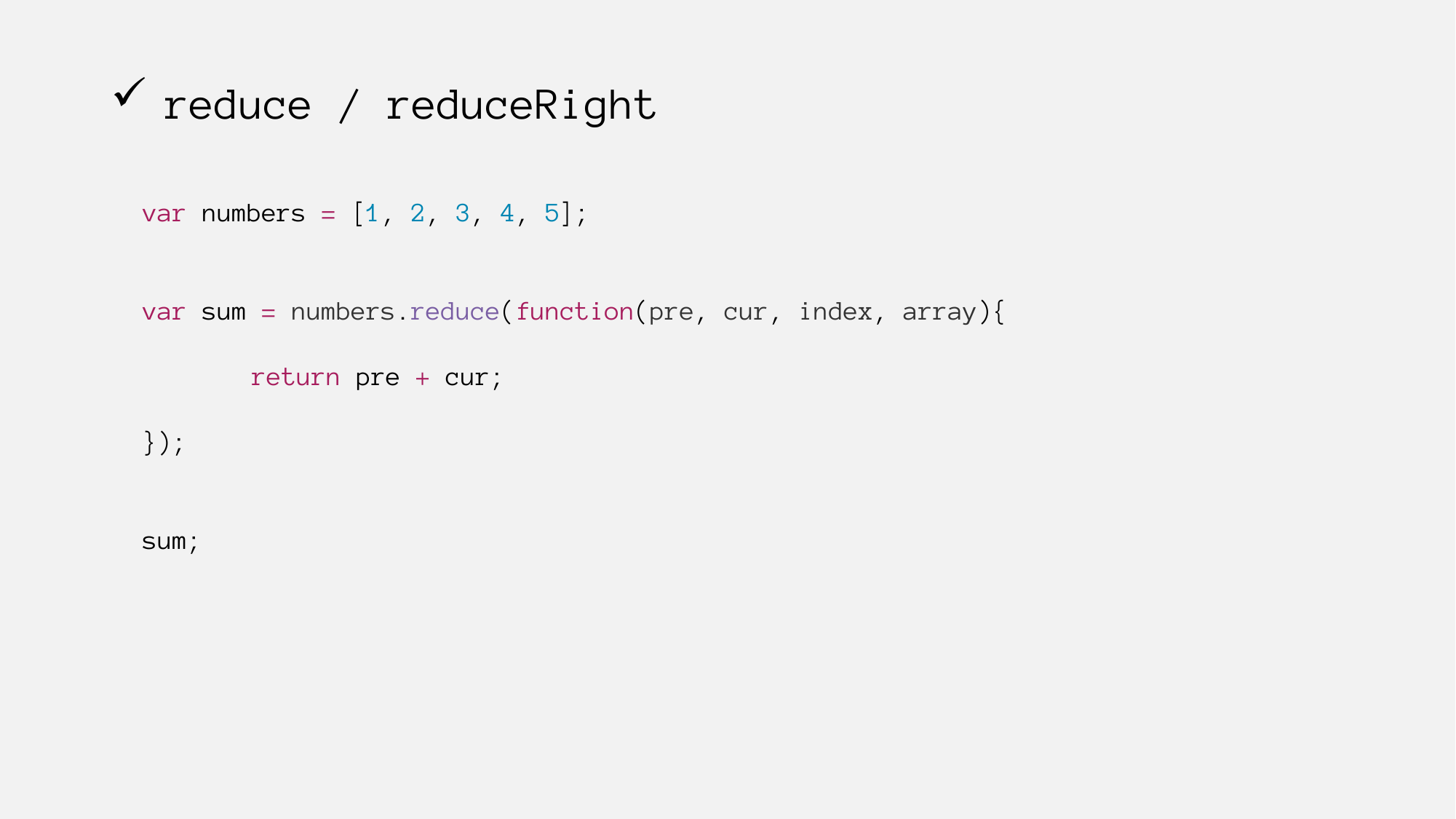

# reduce / reduceRight
var numbers = [1, 2, 3, 4, 5];

var sum = numbers.reduce(function(pre, cur, index, array){

	return pre + cur;

});

sum;